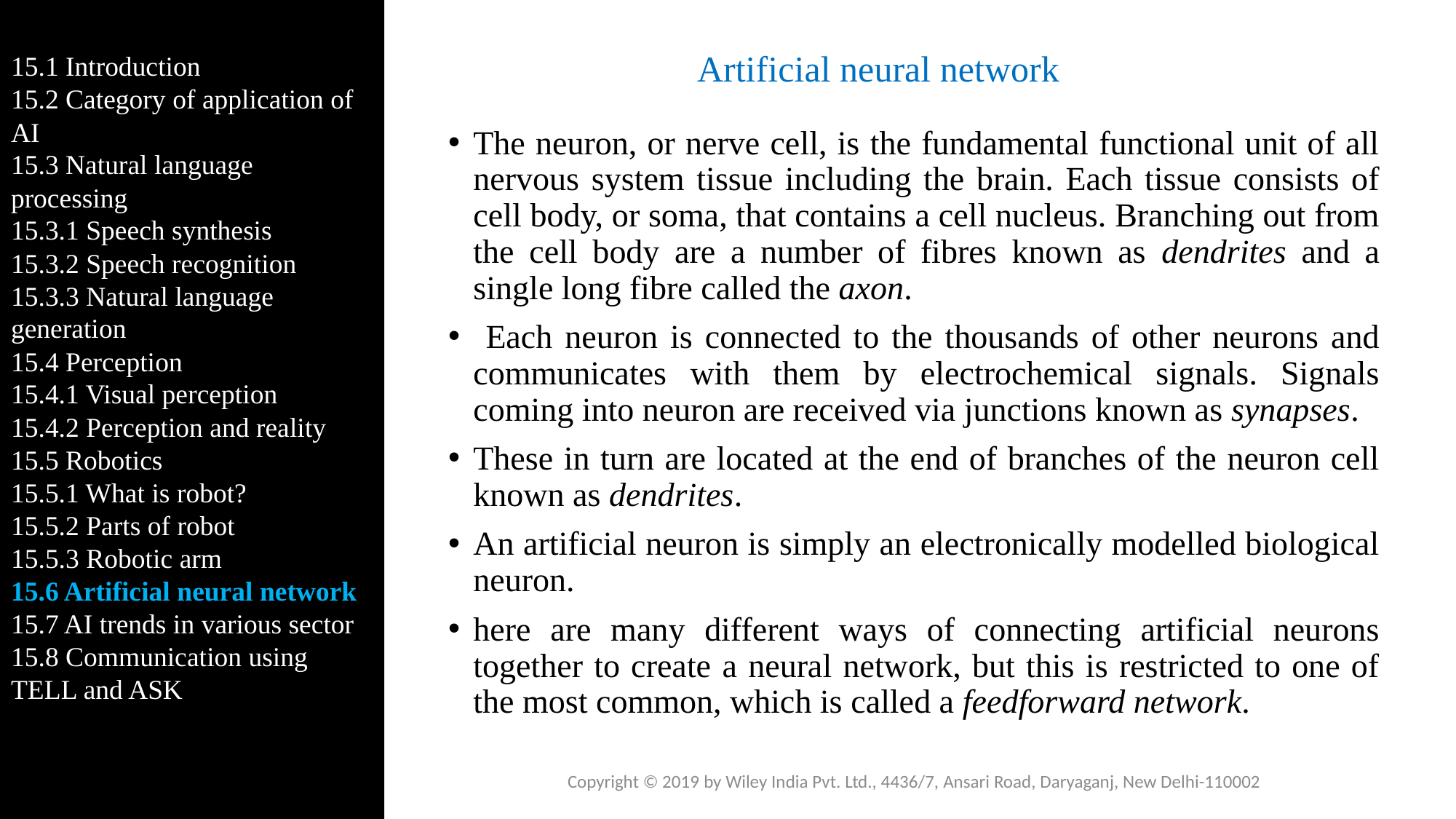

15.1 Introduction
15.2 Category of application of AI
15.3 Natural language processing
15.3.1 Speech synthesis
15.3.2 Speech recognition
15.3.3 Natural language generation
15.4 Perception
15.4.1 Visual perception
15.4.2 Perception and reality
15.5 Robotics
15.5.1 What is robot?
15.5.2 Parts of robot
15.5.3 Robotic arm
15.6 Artificial neural network
15.7 AI trends in various sector
15.8 Communication using TELL and ASK

# Artificial neural network
The neuron, or nerve cell, is the fundamental functional unit of all nervous system tissue including the brain. Each tissue consists of cell body, or soma, that contains a cell nucleus. Branching out from the cell body are a number of fibres known as dendrites and a single long fibre called the axon.
 Each neuron is connected to the thousands of other neurons and communicates with them by electrochemical signals. Signals coming into neuron are received via junctions known as synapses.
These in turn are located at the end of branches of the neuron cell known as dendrites.
An artificial neuron is simply an electronically modelled biological neuron.
here are many different ways of connecting artificial neurons together to create a neural network, but this is restricted to one of the most common, which is called a feedforward network.

Copyright © 2019 by Wiley India Pvt. Ltd., 4436/7, Ansari Road, Daryaganj, New Delhi-110002